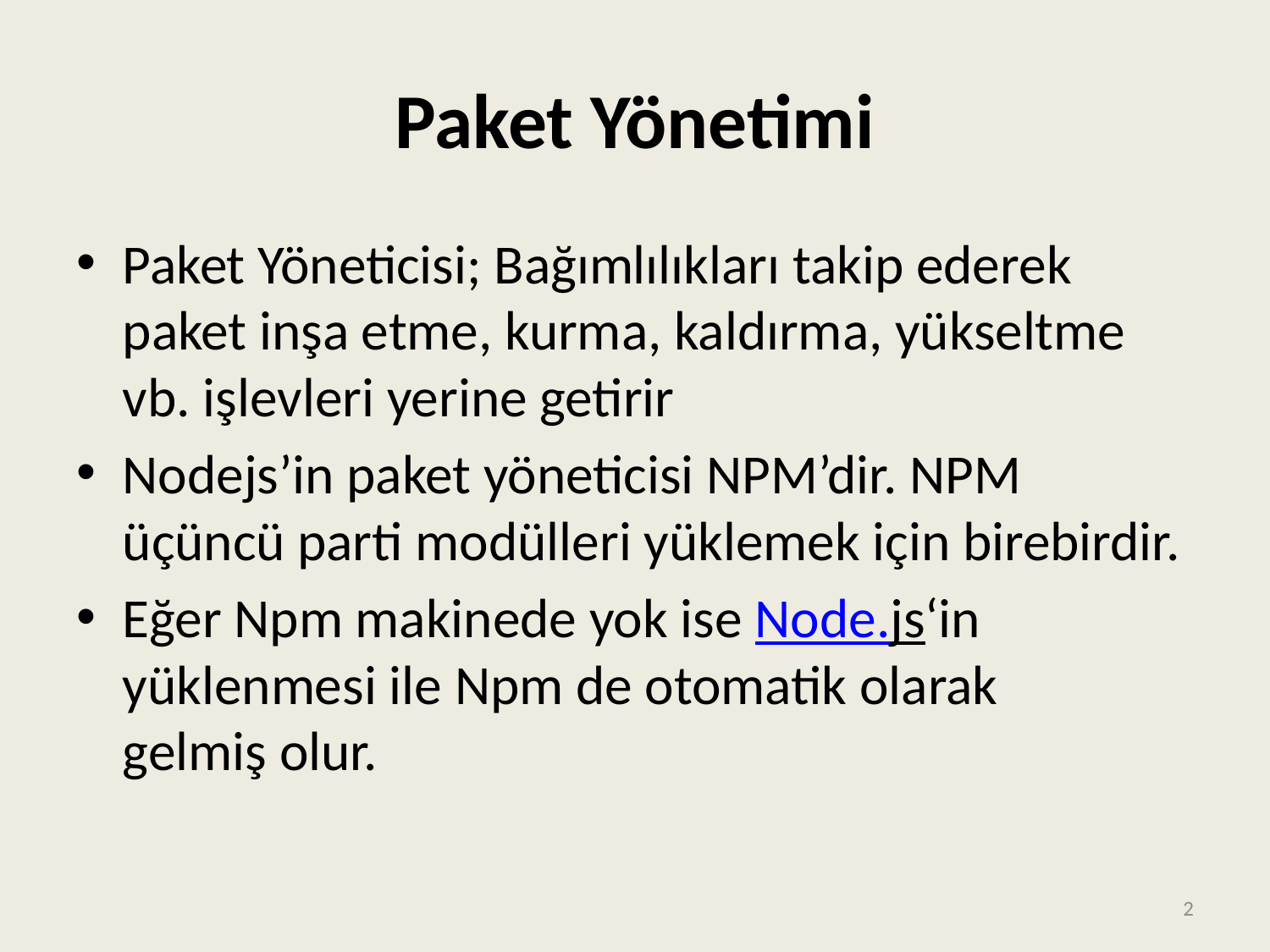

# Paket Yönetimi
Paket Yöneticisi; Bağımlılıkları takip ederek paket inşa etme, kurma, kaldırma, yükseltme vb. işlevleri yerine getirir
Nodejs’in paket yöneticisi NPM’dir. NPM üçüncü parti modülleri yüklemek için birebirdir.
Eğer Npm makinede yok ise Node.js‘in yüklenmesi ile Npm de otomatik olarak gelmiş olur.
2